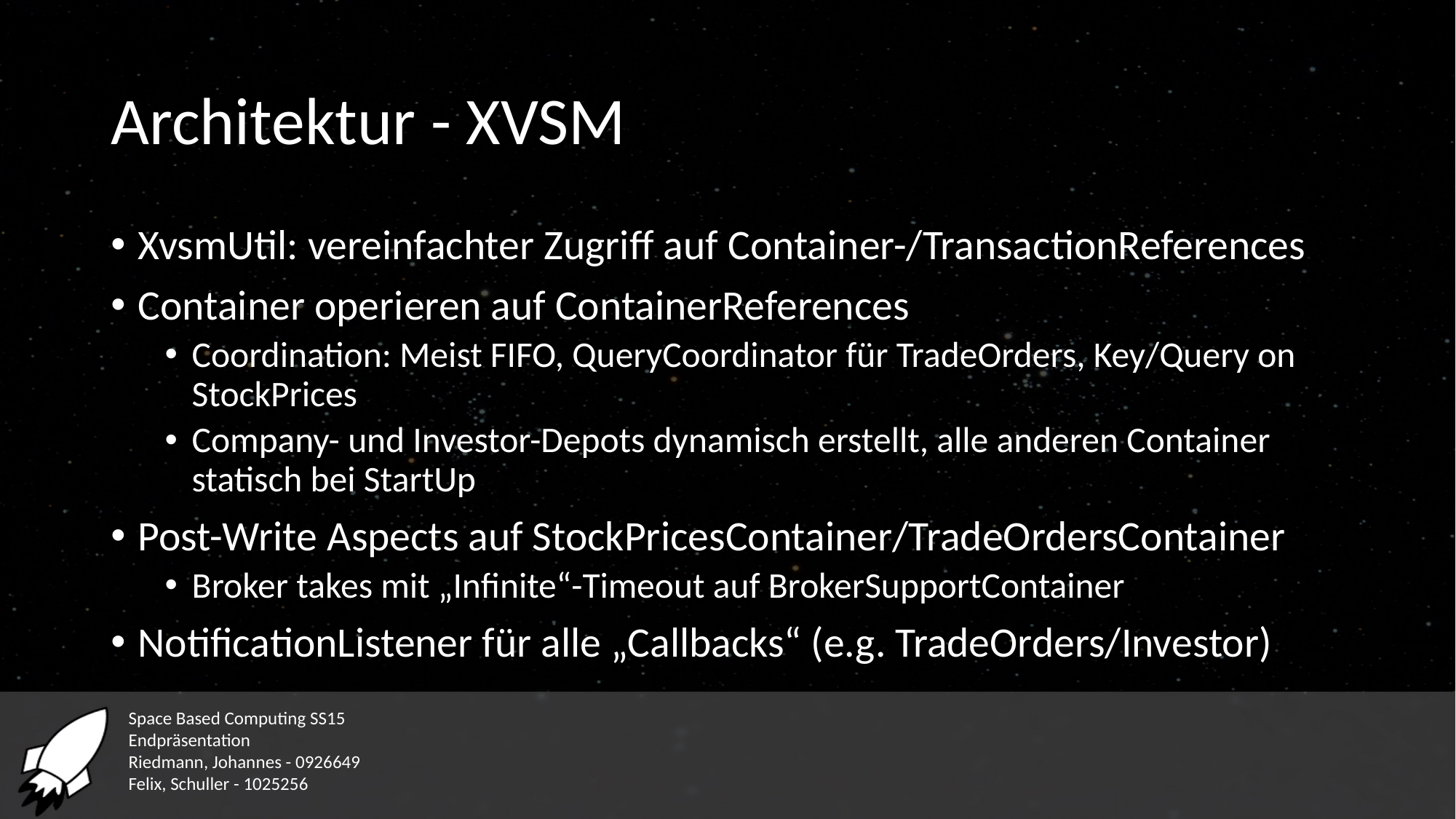

# Architektur - XVSM
XvsmUtil: vereinfachter Zugriff auf Container-/TransactionReferences
Container operieren auf ContainerReferences
Coordination: Meist FIFO, QueryCoordinator für TradeOrders, Key/Query on StockPrices
Company- und Investor-Depots dynamisch erstellt, alle anderen Container statisch bei StartUp
Post-Write Aspects auf StockPricesContainer/TradeOrdersContainer
Broker takes mit „Infinite“-Timeout auf BrokerSupportContainer
NotificationListener für alle „Callbacks“ (e.g. TradeOrders/Investor)
Space Based Computing SS15
Endpräsentation
Riedmann, Johannes - 0926649
Felix, Schuller - 1025256